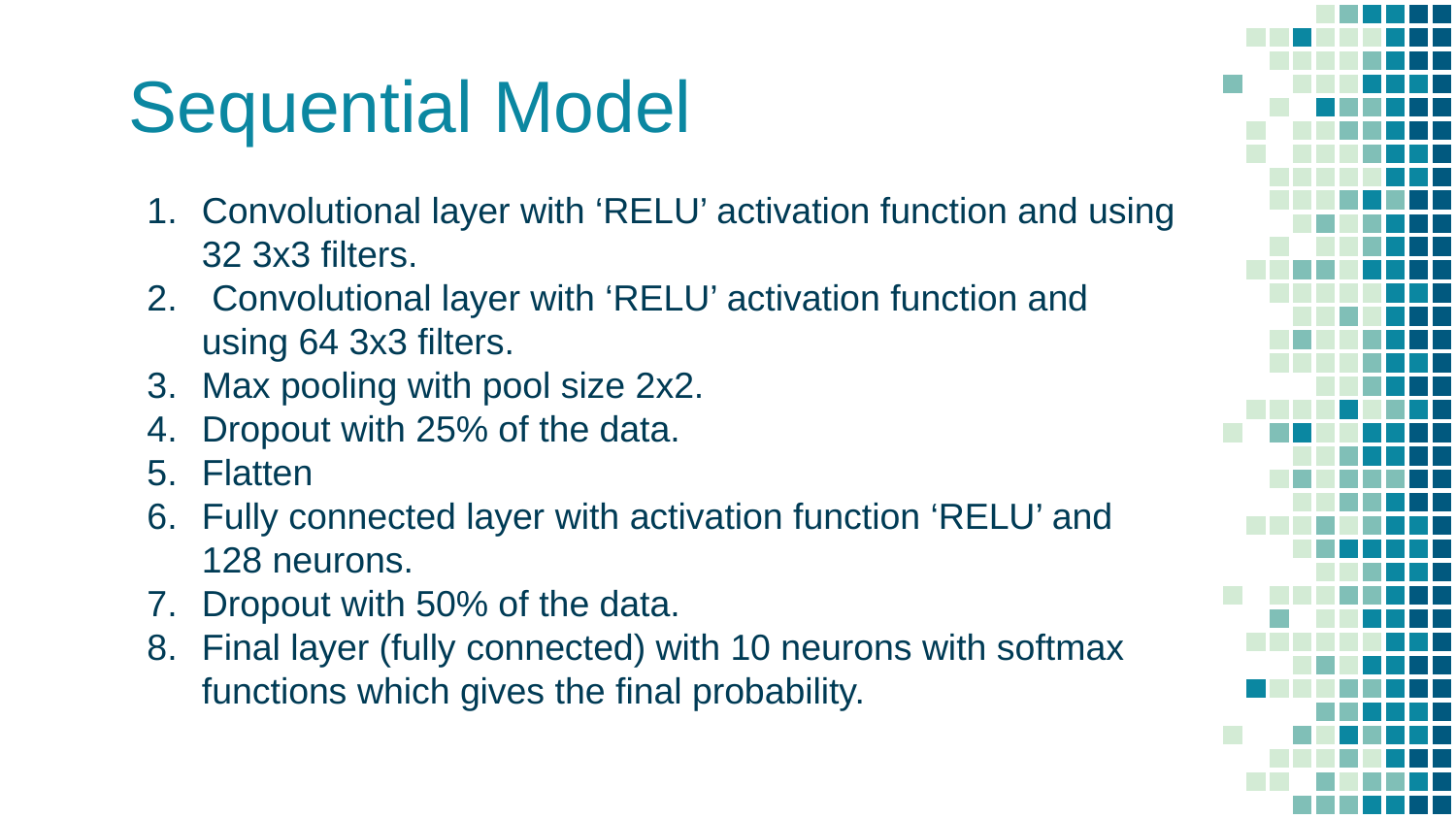

# Sequential Model
Convolutional layer with ‘RELU’ activation function and using 32 3x3 filters.
 Convolutional layer with ‘RELU’ activation function and using 64 3x3 filters.
Max pooling with pool size 2x2.
Dropout with 25% of the data.
Flatten
Fully connected layer with activation function ‘RELU’ and 128 neurons.
Dropout with 50% of the data.
Final layer (fully connected) with 10 neurons with softmax functions which gives the final probability.